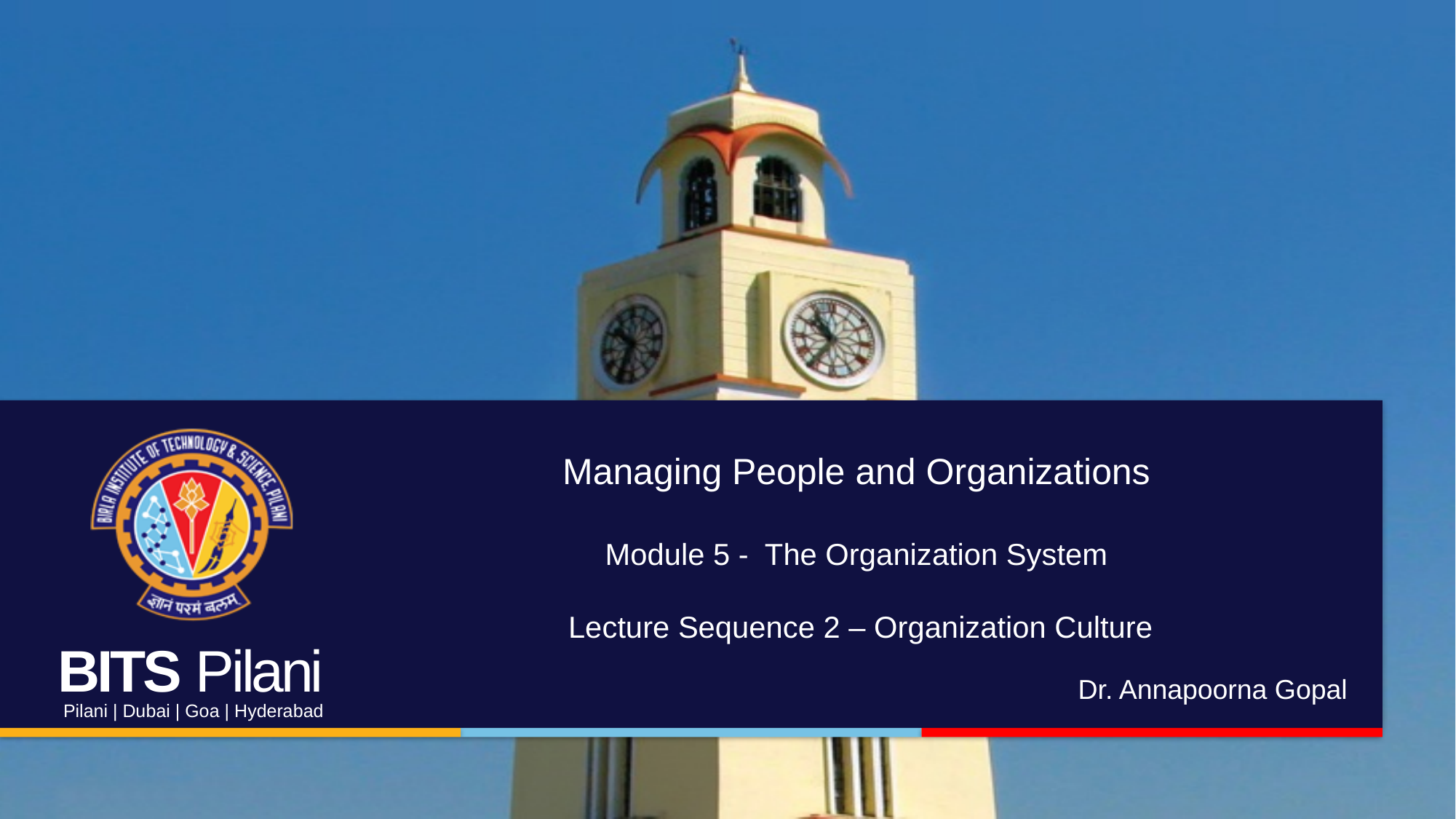

# Managing People and Organizations Module 5 -  The Organization System Lecture Sequence 2 – Organization Culture

Dr. Annapoorna Gopal